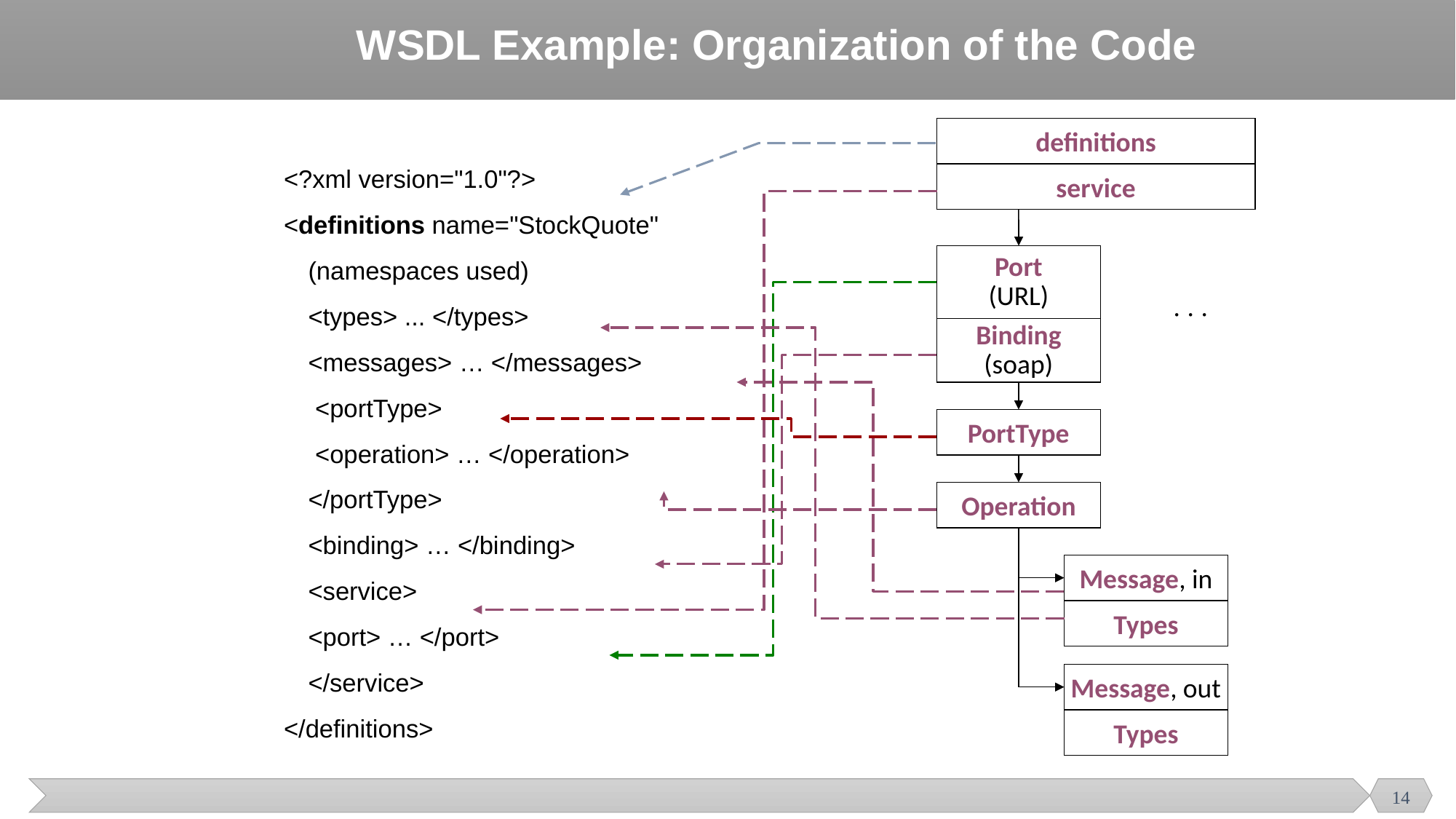

# WSDL Example: Organization of the Code
definitions

<?xml version="1.0"?>
<definitions name="StockQuote"
	(namespaces used)
	<types> ... </types>
	<messages> … </messages>
	 <portType>
		 <operation> … </operation>
	</portType>
	<binding> … </binding>
	<service>
		<port> … </port>
	</service>
</definitions>
service

Port
(URL)

. . .
Binding
(soap)

PortType

Operation

Message, in
Types
Message, out
Types
14